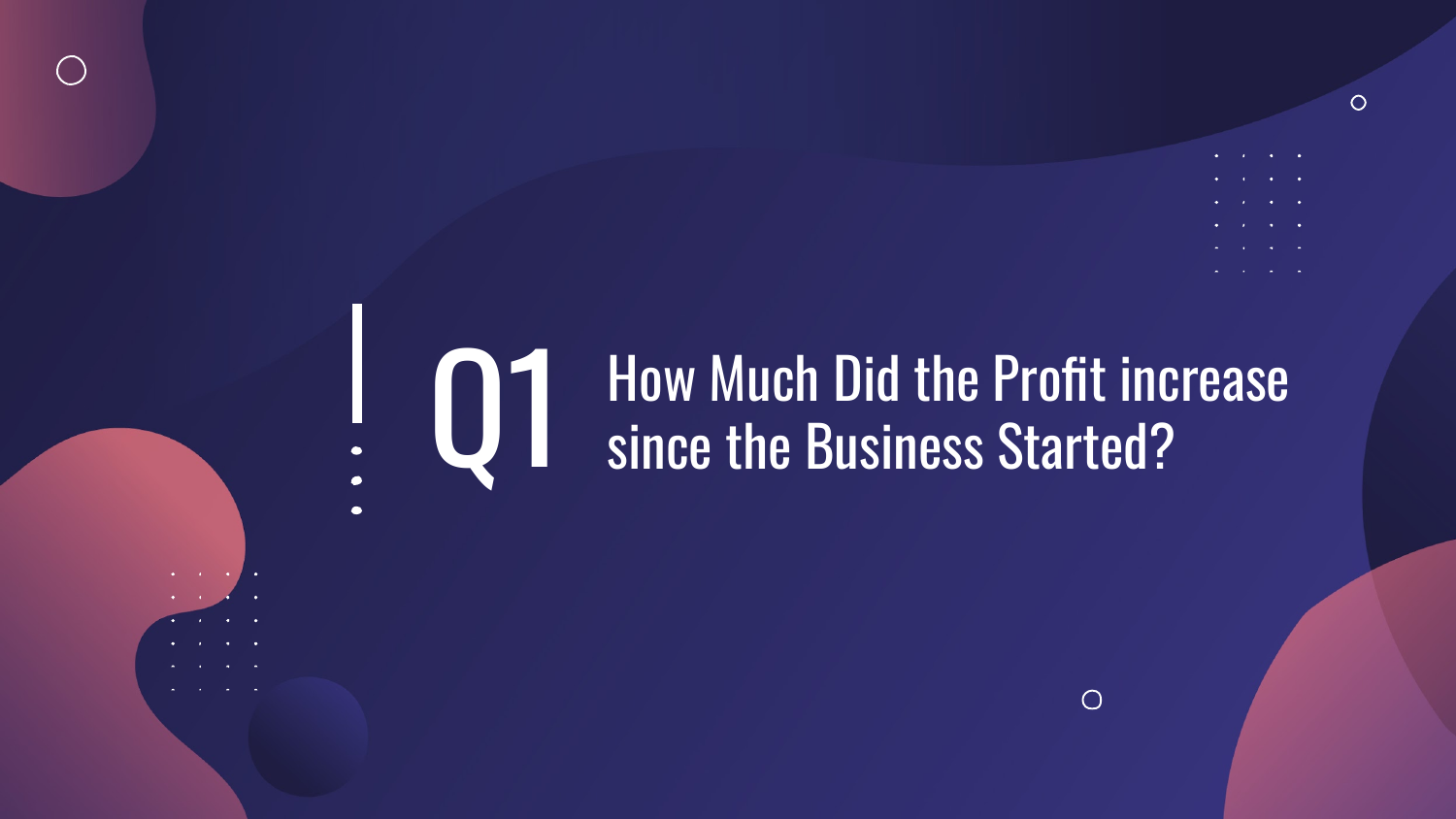

# Q1
How Much Did the Profit increase since the Business Started?